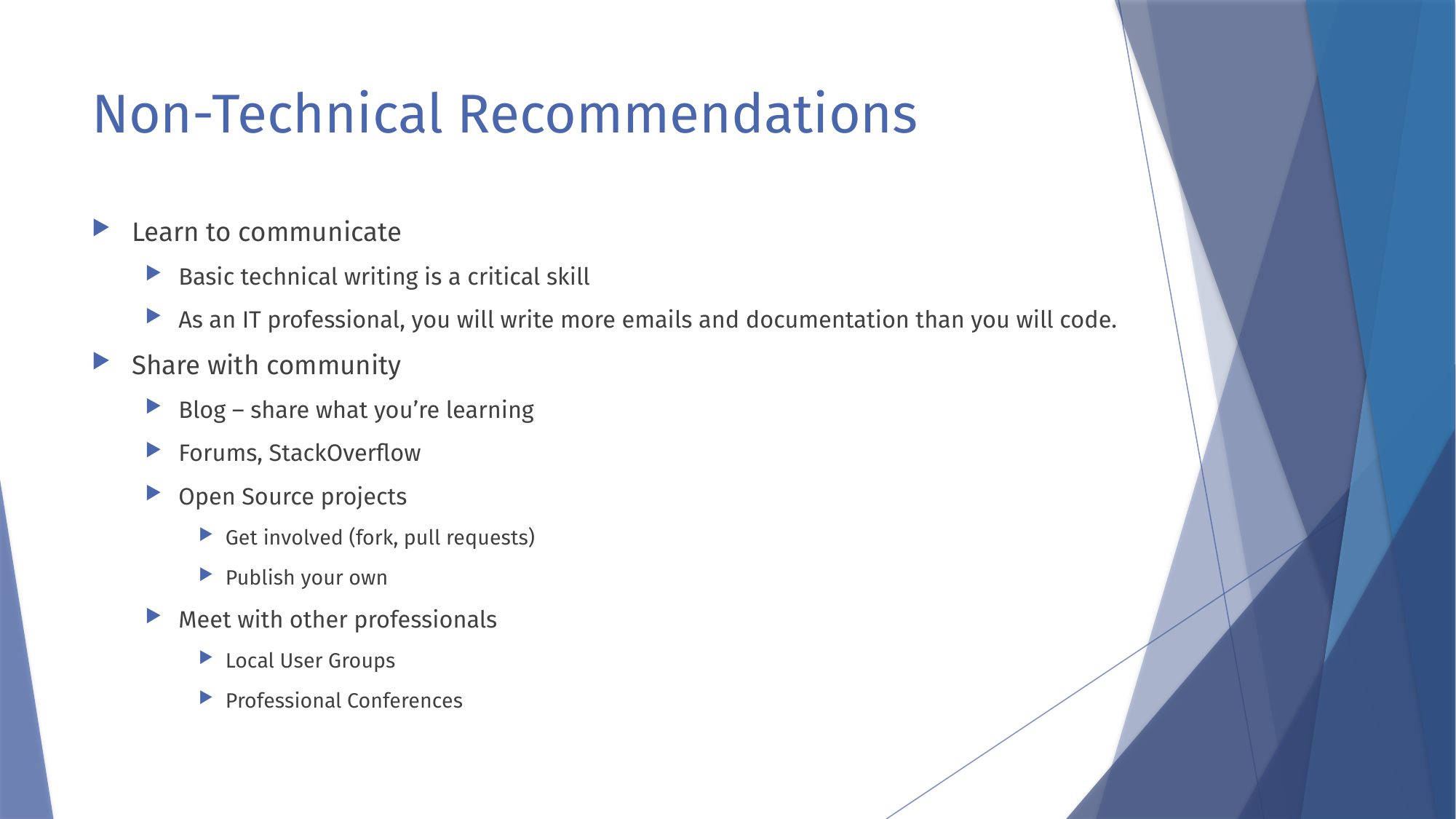

# Non-Technical Recommendations
Learn to communicate
Basic technical writing is a critical skill
As an IT professional, you will write more emails and documentation than you will code.
Share with community
Blog – share what you’re learning
Forums, StackOverflow
Open Source projects
Get involved (fork, pull requests)
Publish your own
Meet with other professionals
Local User Groups
Professional Conferences